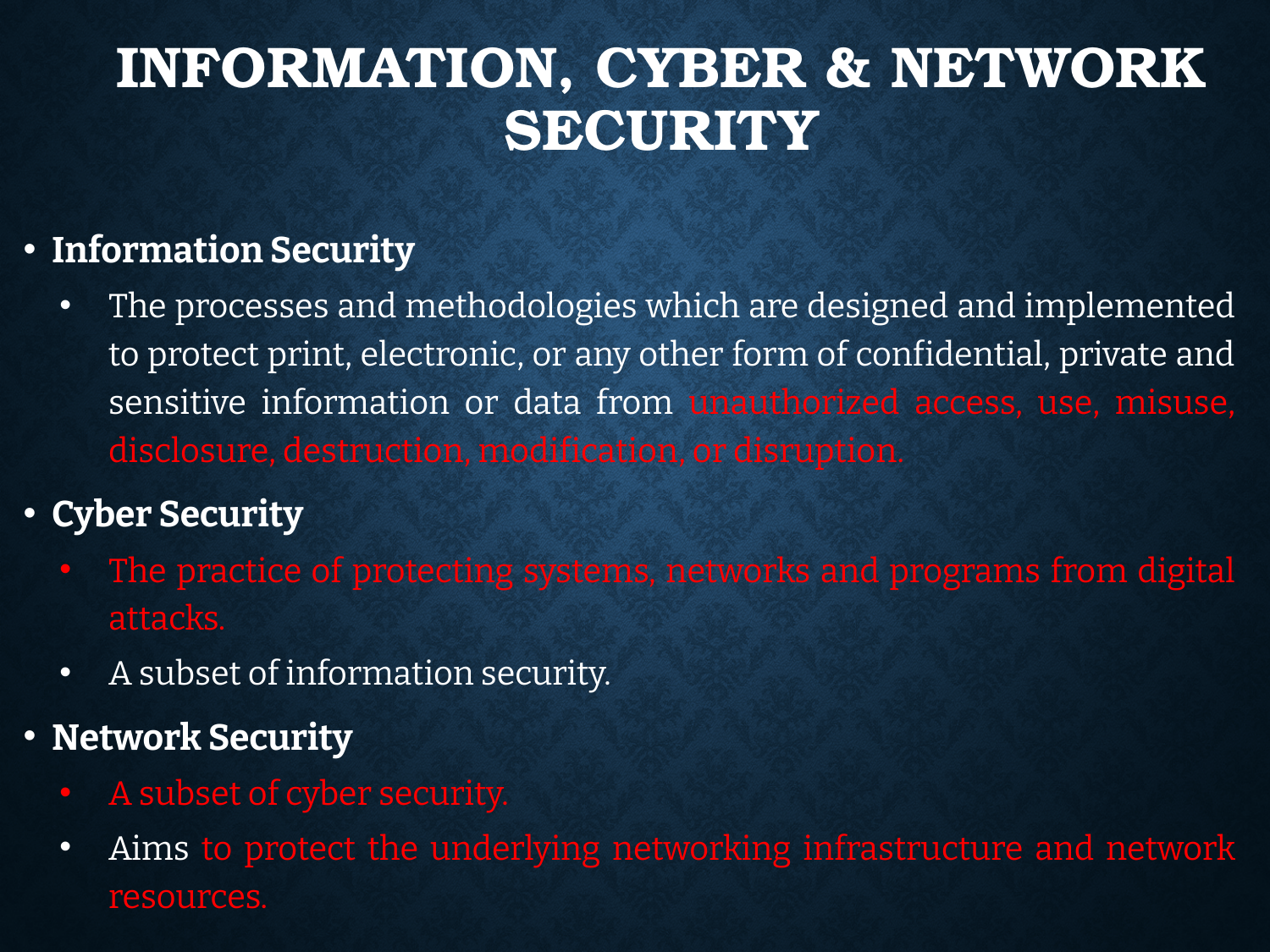

# Information, Cyber & Network Security
Information Security
The processes and methodologies which are designed and implemented to protect print, electronic, or any other form of confidential, private and sensitive information or data from unauthorized access, use, misuse, disclosure, destruction, modification, or disruption.
Cyber Security
The practice of protecting systems, networks and programs from digital attacks.
A subset of information security.
Network Security
A subset of cyber security.
Aims to protect the underlying networking infrastructure and network resources.